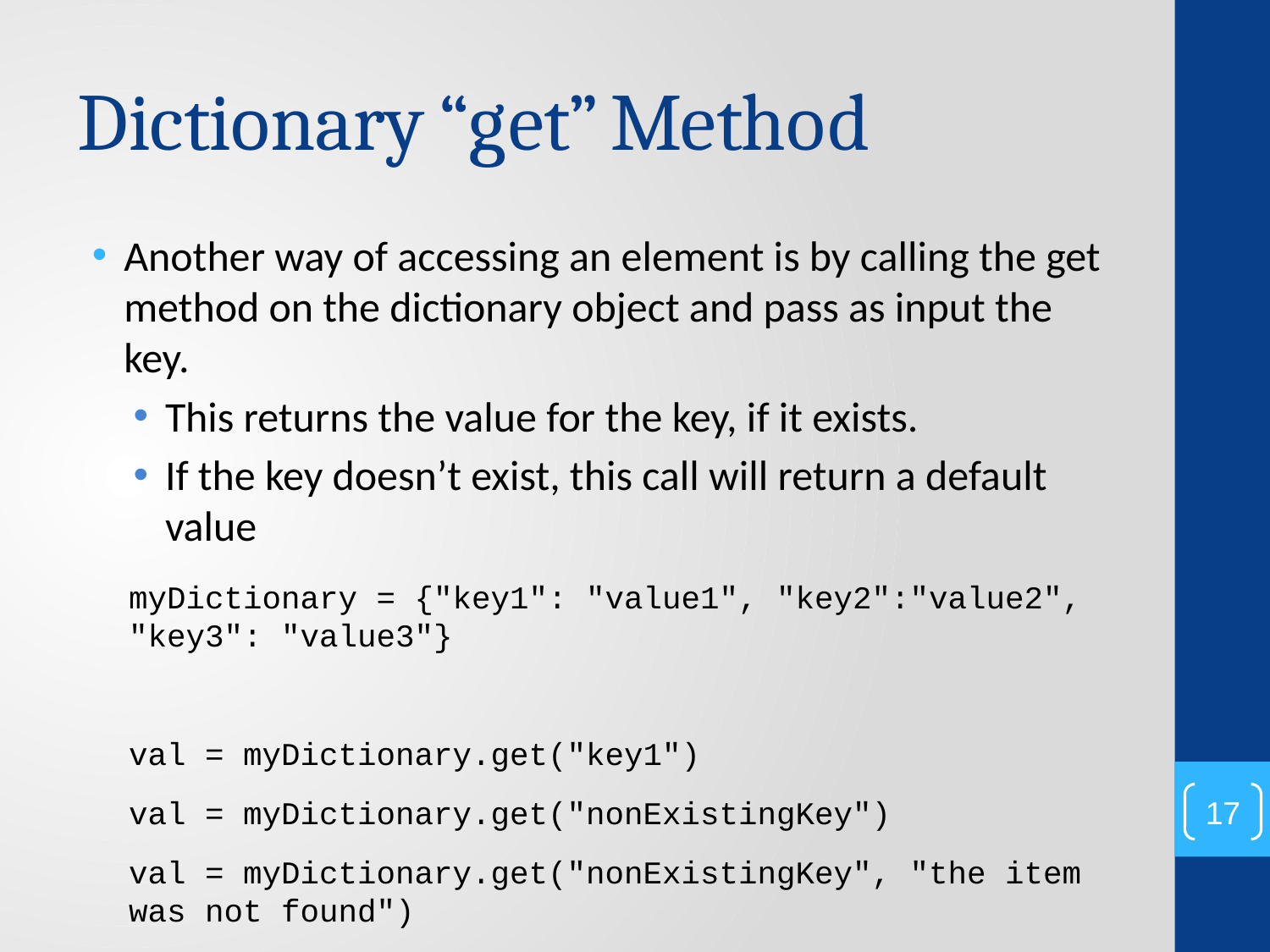

# Dictionary “get” Method
Another way of accessing an element is by calling the get method on the dictionary object and pass as input the key.
This returns the value for the key, if it exists.
If the key doesn’t exist, this call will return a default value
myDictionary = {"key1": "value1", "key2":"value2", "key3": "value3"}

val = myDictionary.get("key1")
val = myDictionary.get("nonExistingKey")
val = myDictionary.get("nonExistingKey", "the item was not found")
17